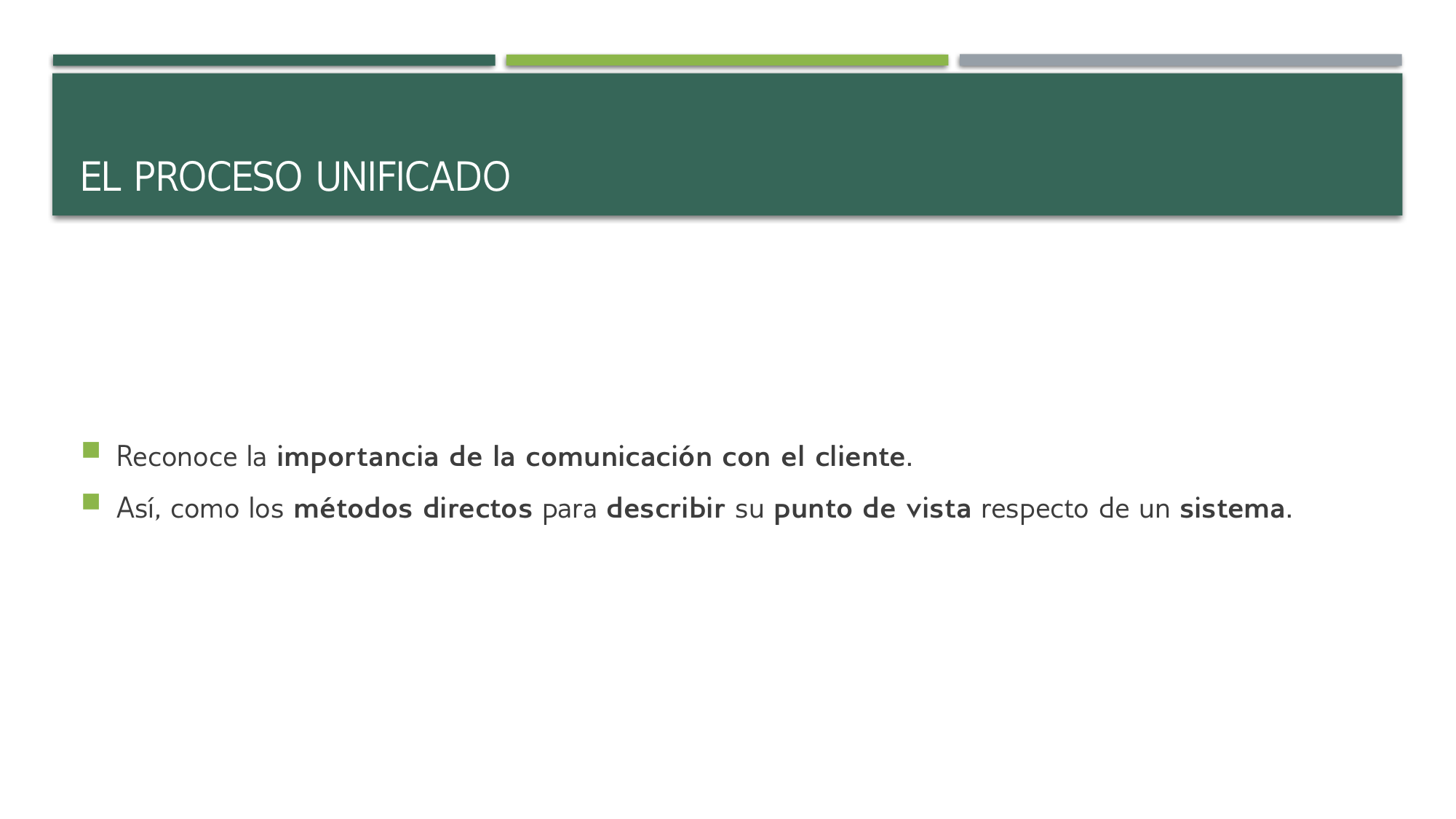

# EL proceso unificado
Reconoce la importancia de la comunicación con el cliente.
Así, como los métodos directos para describir su punto de vista respecto de un sistema.